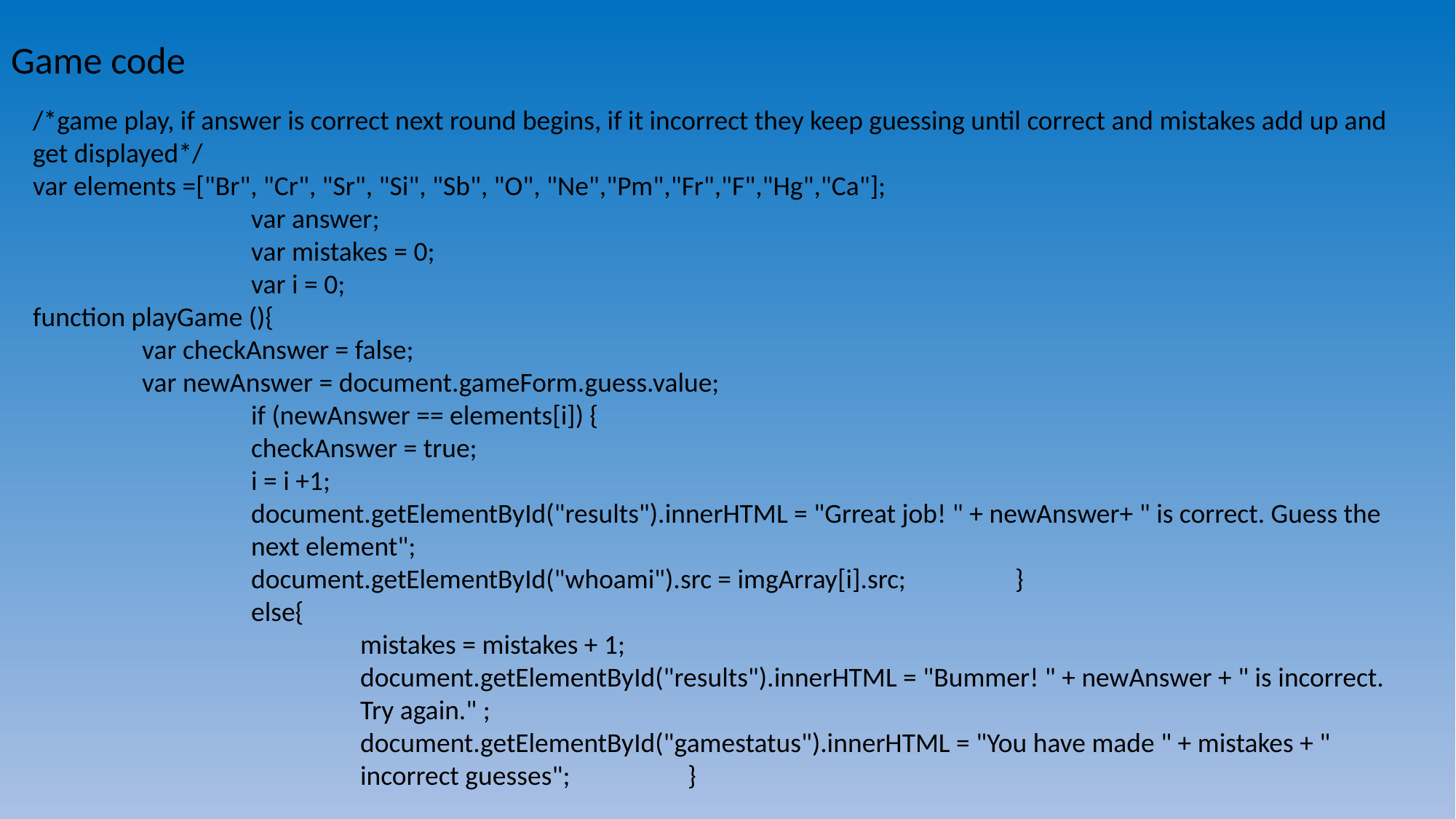

# Game code
/*game play, if answer is correct next round begins, if it incorrect they keep guessing until correct and mistakes add up and get displayed*/
var elements =["Br", "Cr", "Sr", "Si", "Sb", "O", "Ne","Pm","Fr","F","Hg","Ca"];
		var answer;
		var mistakes = 0;
		var i = 0;
function playGame (){
     	var checkAnswer = false;
	var newAnswer = document.gameForm.guess.value;
		if (newAnswer == elements[i]) {
            		checkAnswer = true;
		i = i +1;
            		document.getElementById("results").innerHTML = "Grreat job! " + newAnswer+ " is correct. Guess the 		next element";
		document.getElementById("whoami").src = imgArray[i].src;	}
		else{
			mistakes = mistakes + 1;
			document.getElementById("results").innerHTML = "Bummer! " + newAnswer + " is incorrect. 			Try again." ;
			document.getElementById("gamestatus").innerHTML = "You have made " + mistakes + " 				incorrect guesses";		}